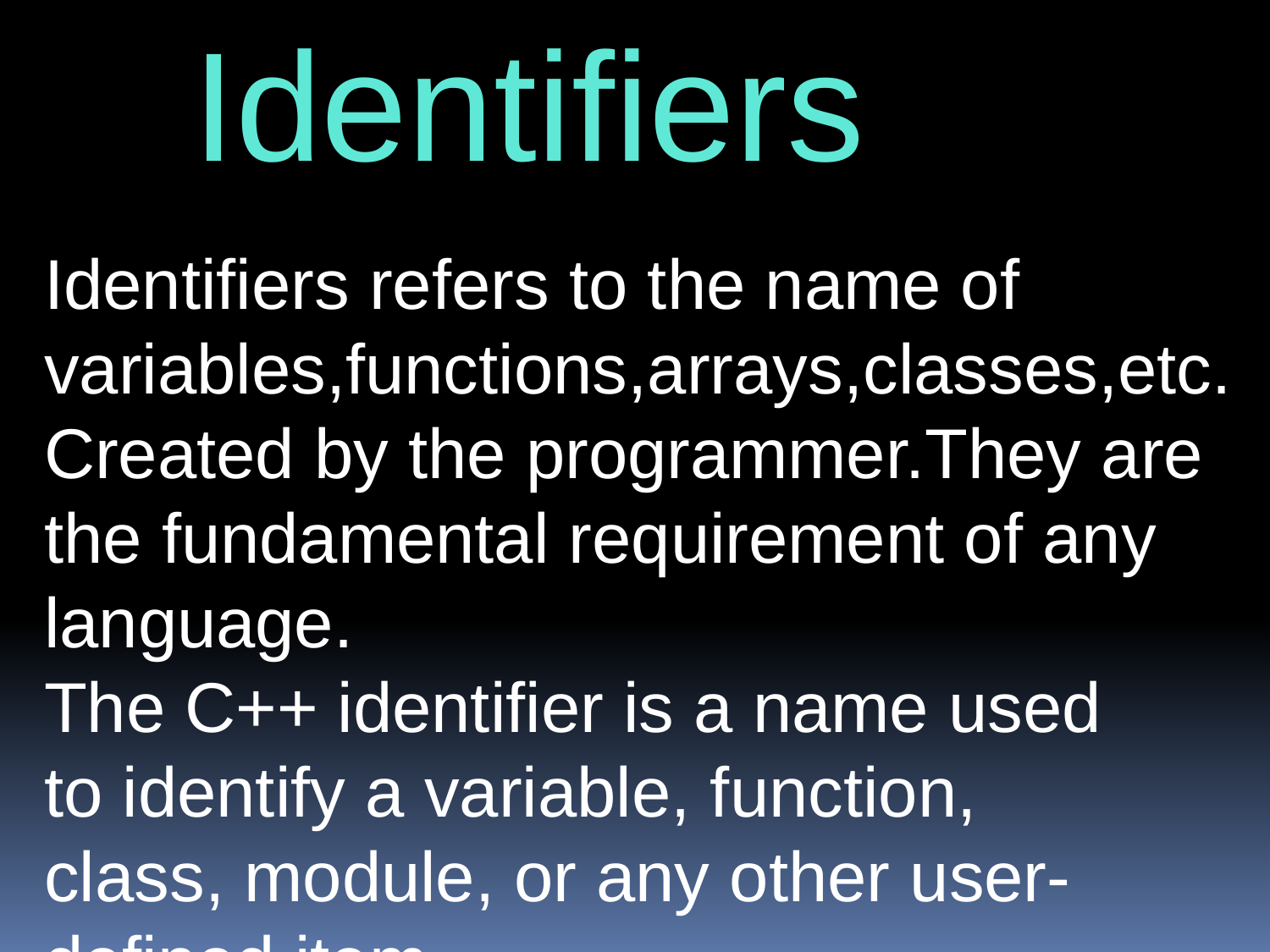

Identifiers
Identifiers refers to the name of variables,functions,arrays,classes,etc. Created by the programmer.They are the fundamental requirement of any language.
The C++ identifier is a name used to identify a variable, function, class, module, or any other user-defined item.